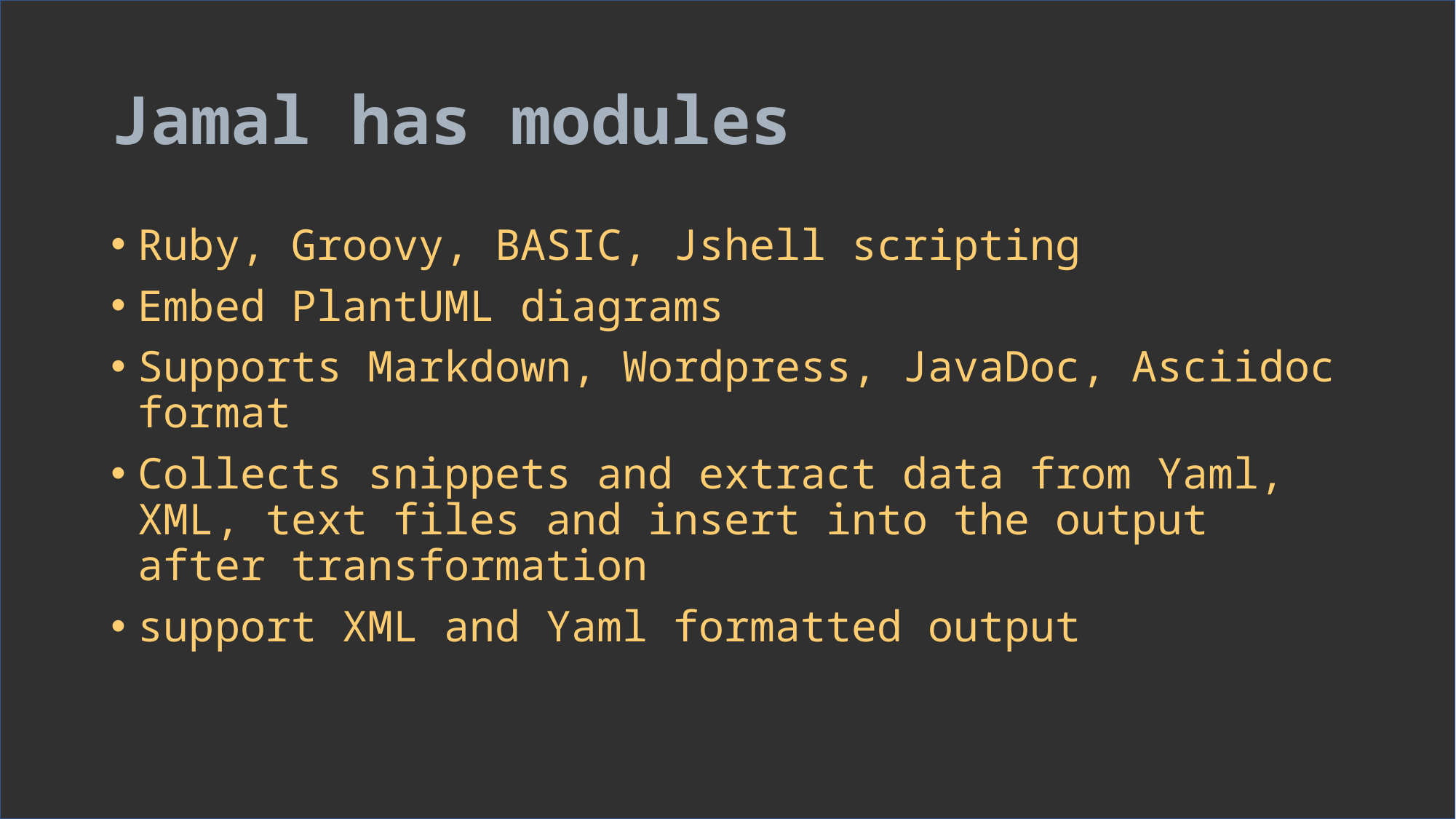

# Jamal has modules
Ruby, Groovy, BASIC, Jshell scripting
Embed PlantUML diagrams
Supports Markdown, Wordpress, JavaDoc, Asciidoc format
Collects snippets and extract data from Yaml, XML, text files and insert into the output after transformation
support XML and Yaml formatted output